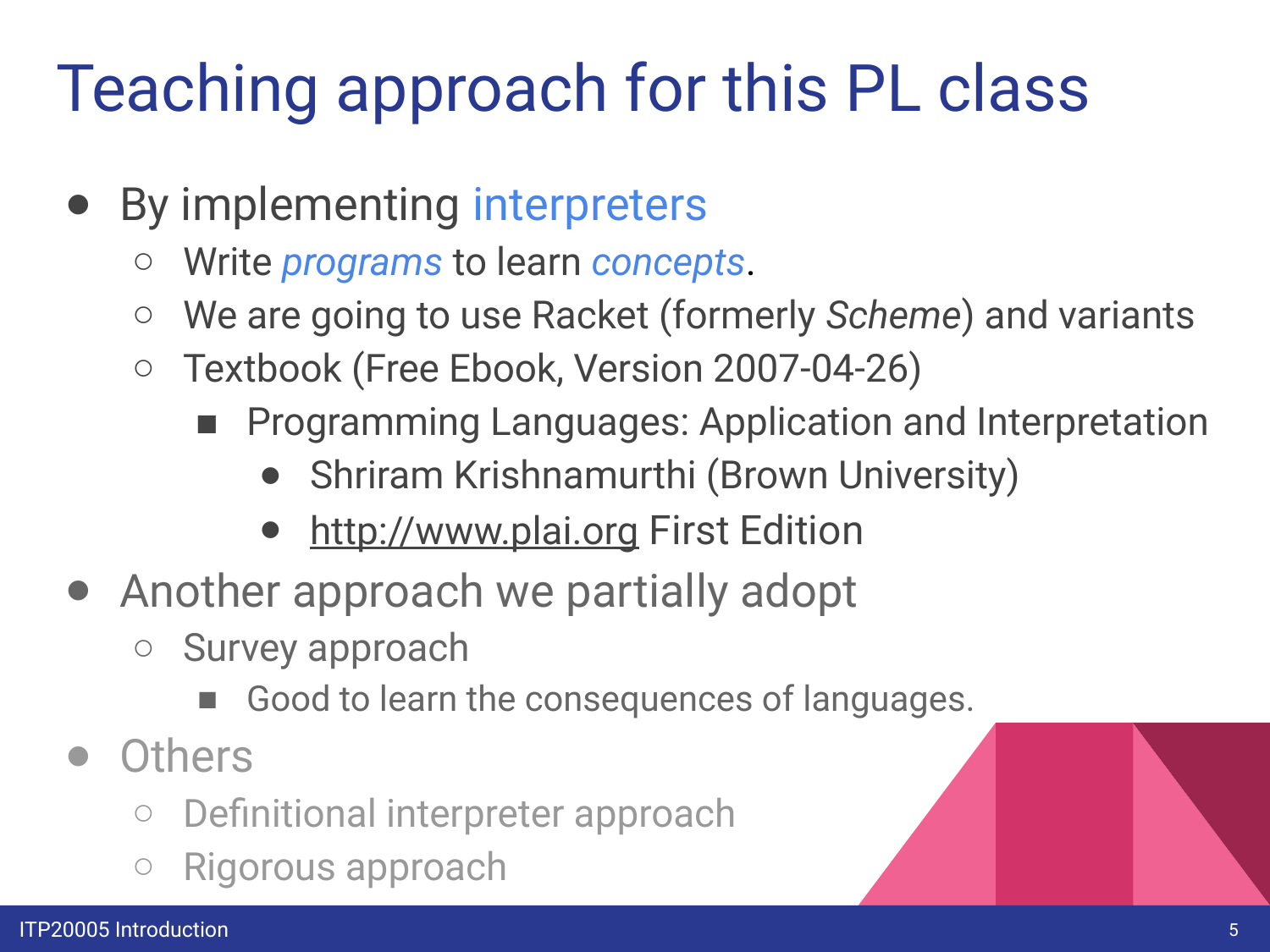

# Teaching approach for this PL class
By implementing interpreters
Write programs to learn concepts.
We are going to use Racket (formerly Scheme) and variants
Textbook (Free Ebook, Version 2007-04-26)
Programming Languages: Application and Interpretation
Shriram Krishnamurthi (Brown University)
http://www.plai.org First Edition
Another approach we partially adopt
Survey approach
Good to learn the consequences of languages.
Others
Definitional interpreter approach
Rigorous approach
5